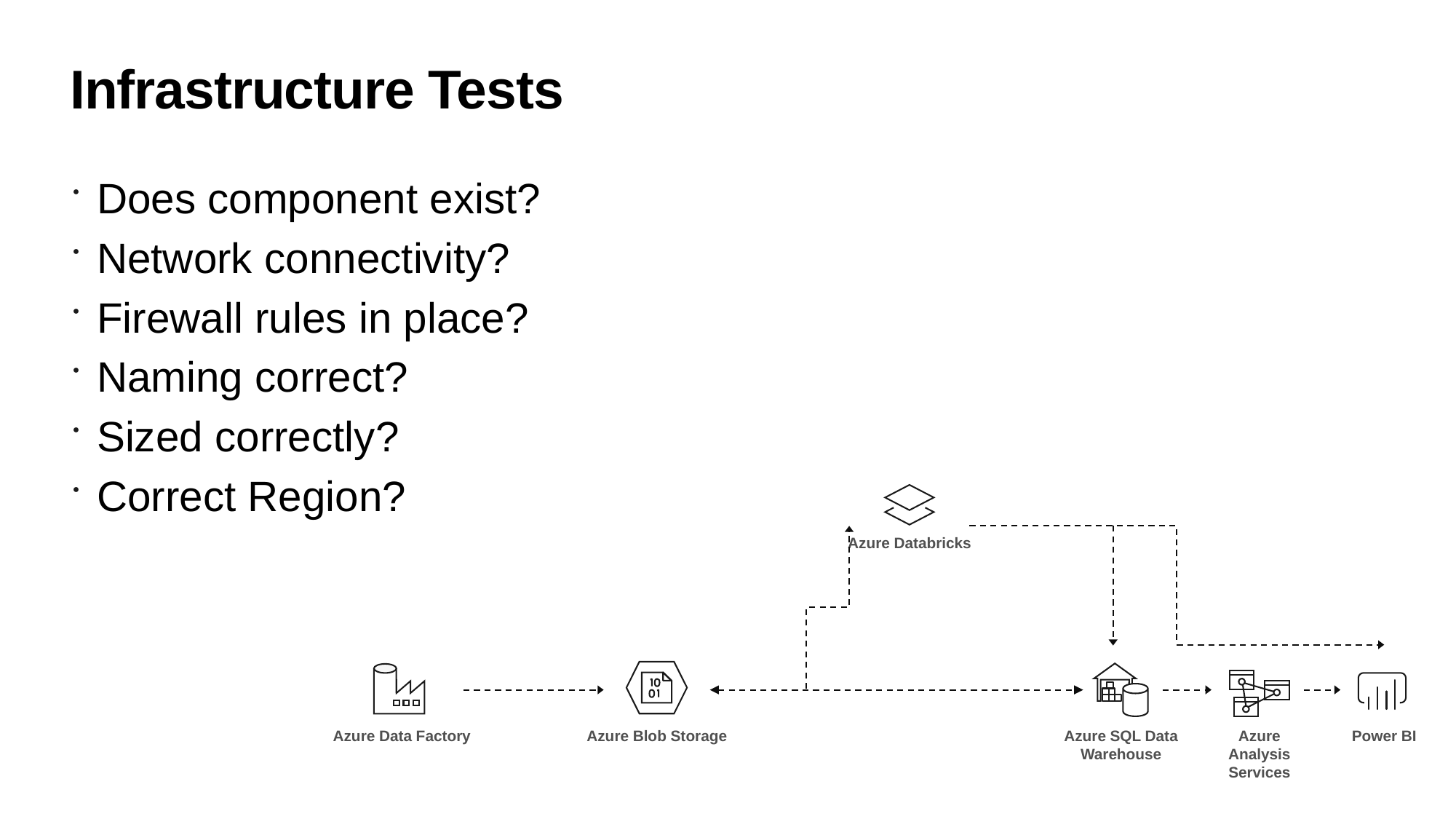

# Infrastructure Tests
Does component exist?
Network connectivity?
Firewall rules in place?
Naming correct?
Sized correctly?
Correct Region?

Azure Databricks

Azure Data Factory

Azure Blob Storage
Azure SQL Data Warehouse
Azure Analysis Services
Power BI